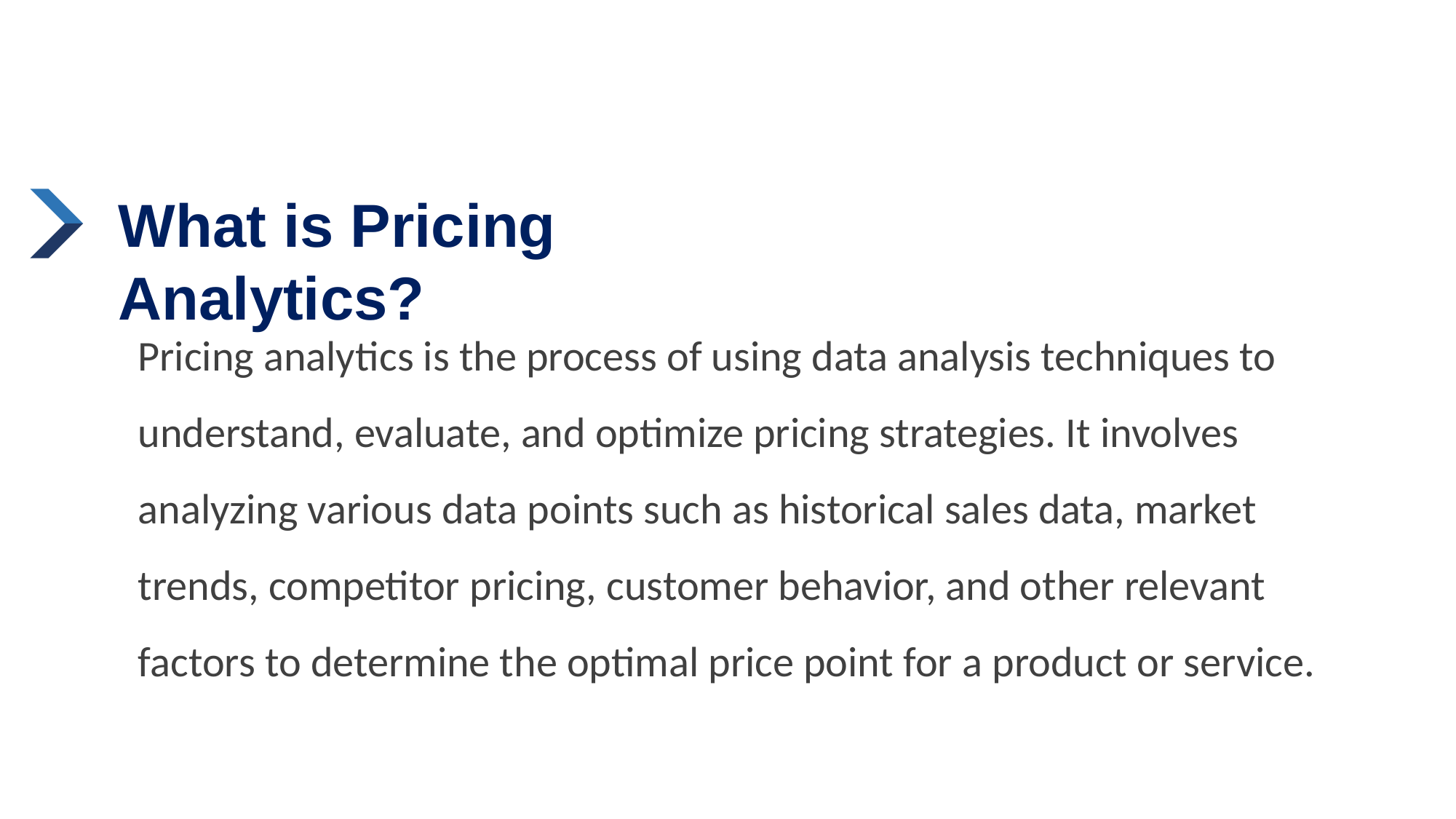

What is Pricing Analytics?

Pricing analytics is the process of using data analysis techniques to understand, evaluate, and optimize pricing strategies. It involves analyzing various data points such as historical sales data, market trends, competitor pricing, customer behavior, and other relevant factors to determine the optimal price point for a product or service.